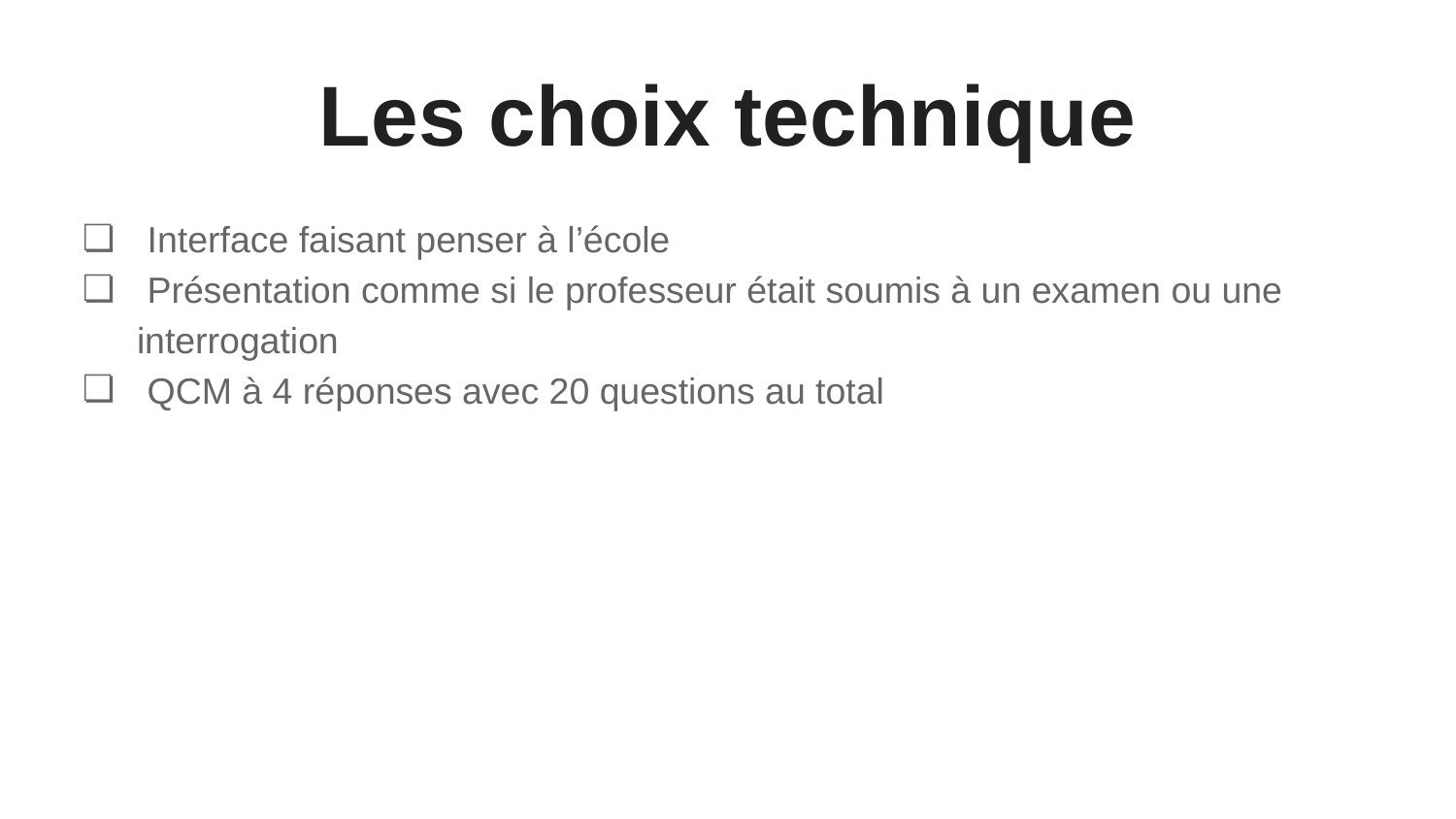

# Les choix technique
 Interface faisant penser à l’école
 Présentation comme si le professeur était soumis à un examen ou une interrogation
 QCM à 4 réponses avec 20 questions au total